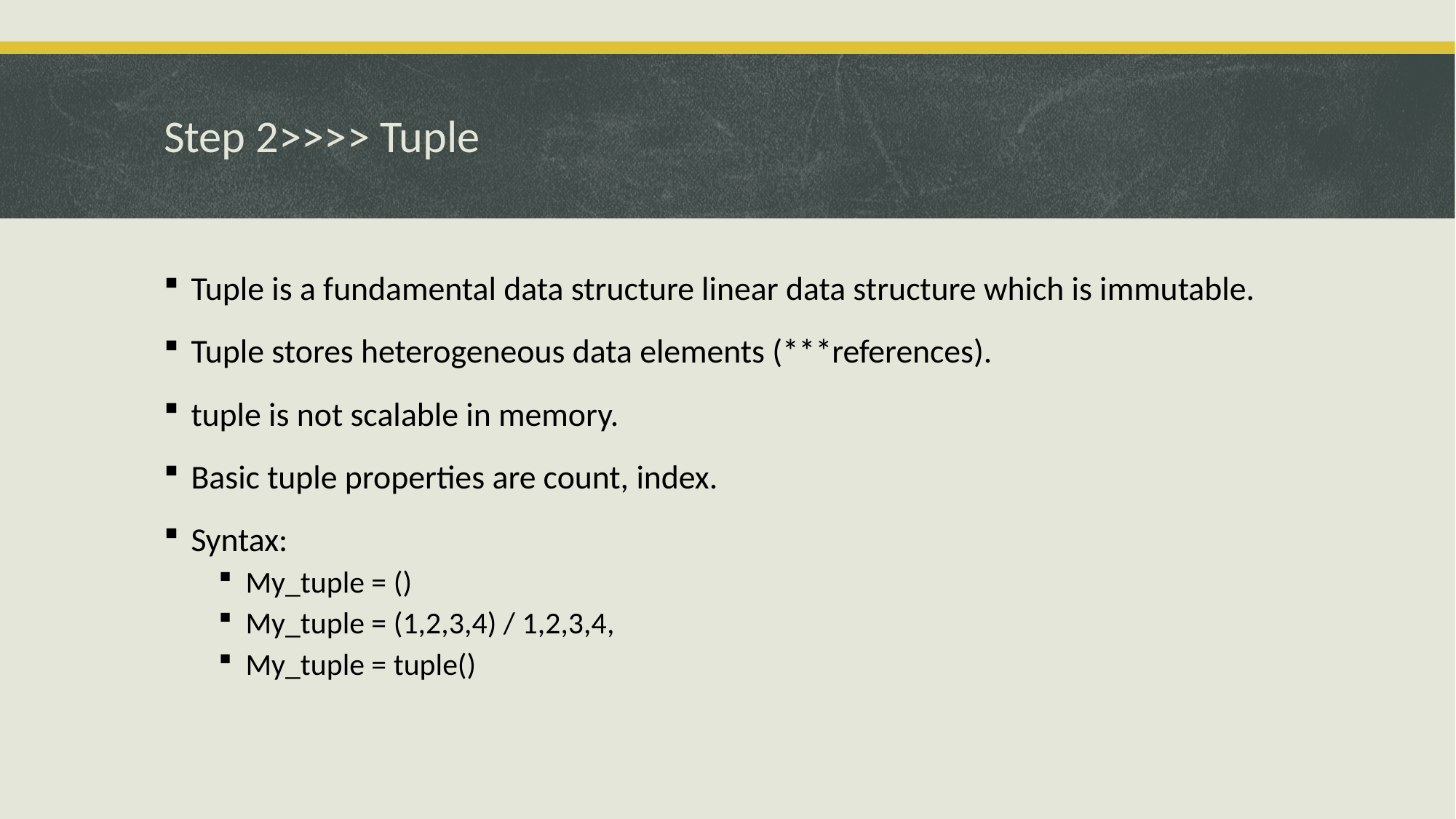

# Step 2>>>> Tuple
Tuple is a fundamental data structure linear data structure which is immutable.
Tuple stores heterogeneous data elements (***references).
tuple is not scalable in memory.
Basic tuple properties are count, index.
Syntax:
My_tuple = ()
My_tuple = (1,2,3,4) / 1,2,3,4,
My_tuple = tuple()